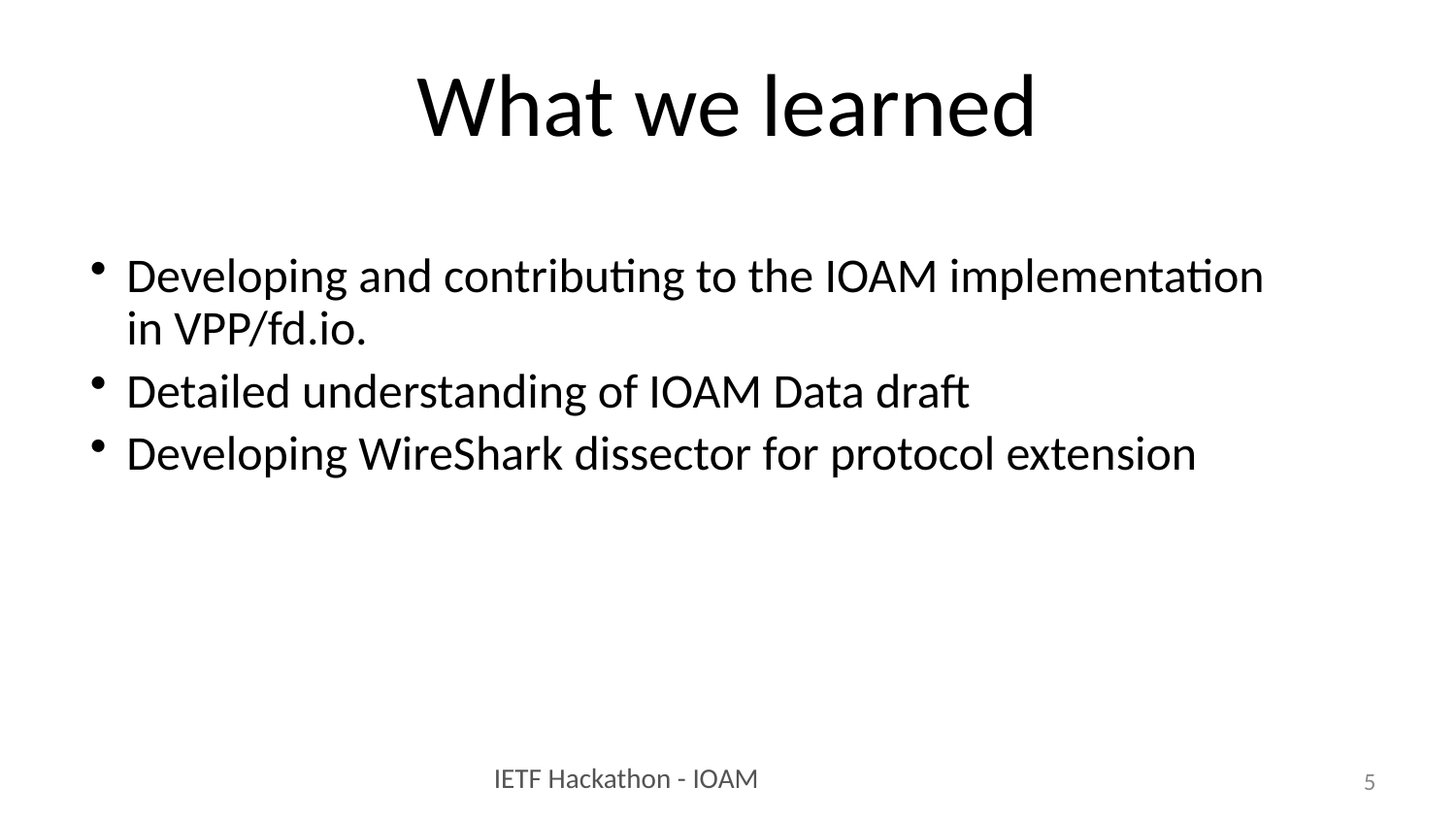

# What we learned
Developing and contributing to the IOAM implementation in VPP/fd.io.
Detailed understanding of IOAM Data draft
Developing WireShark dissector for protocol extension
5